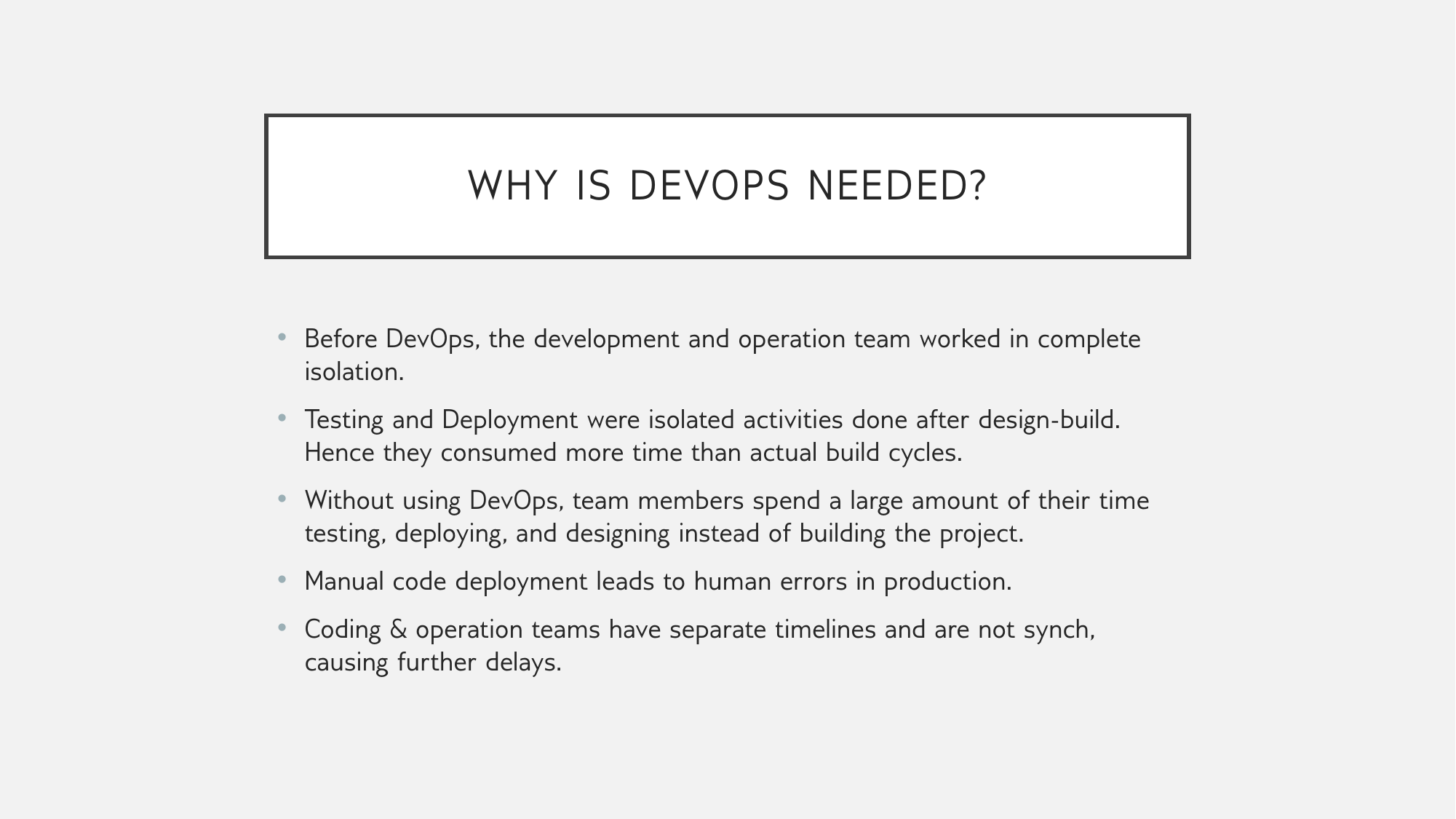

# Why is Devops needed?
Before DevOps, the development and operation team worked in complete isolation.
Testing and Deployment were isolated activities done after design-build. Hence they consumed more time than actual build cycles.
Without using DevOps, team members spend a large amount of their time testing, deploying, and designing instead of building the project.
Manual code deployment leads to human errors in production.
Coding & operation teams have separate timelines and are not synch, causing further delays.